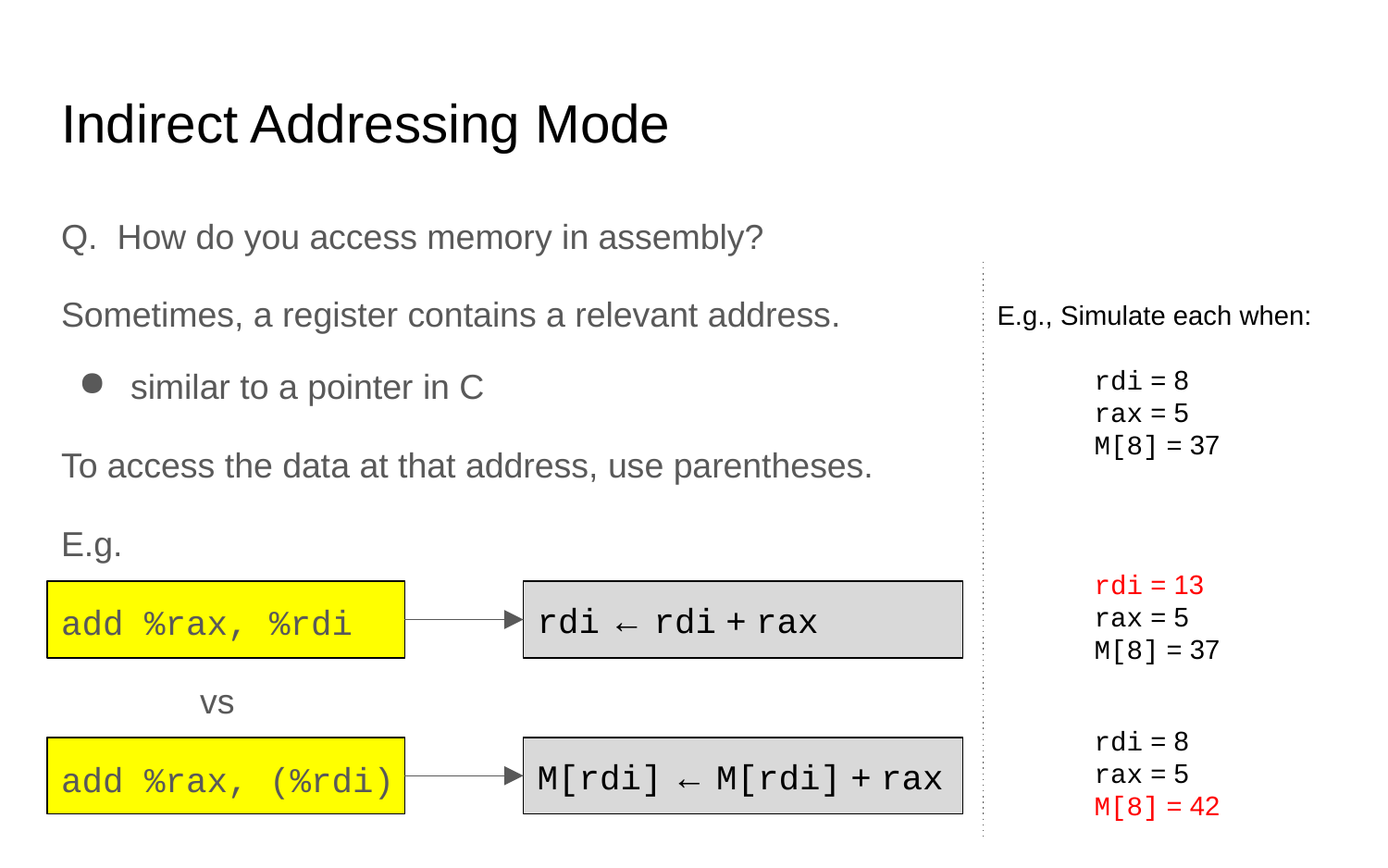

# Indirect Addressing Mode
Q.  How do you access memory in assembly?

Sometimes, a register contains a relevant address.

similar to a pointer in C
To access the data at that address, use parentheses.
E.g.
add %rax, %rdi
vs
add %rax, (%rdi)

E.g., Simulate each when:

      rdi = 8
      rax = 5
      M[8] = 37
      rdi = 13
      rax = 5
      M[8] = 37

rdi ← rdi + rax
      rdi = 8
      rax = 5
      M[8] = 42

M[rdi] ← M[rdi] + rax